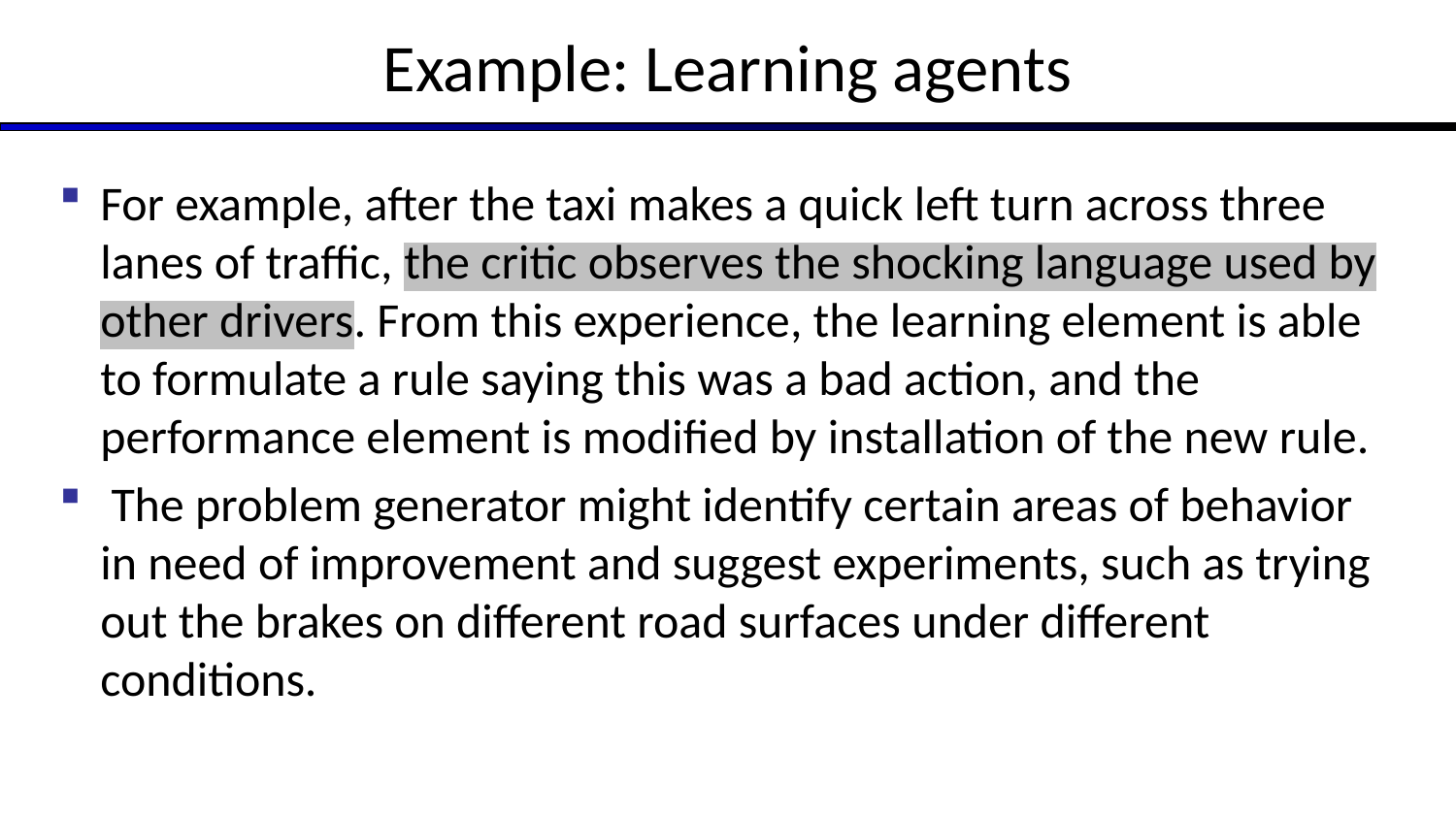

# Example: Learning agents
For example, after the taxi makes a quick left turn across three lanes of traffic, the critic observes the shocking language used by other drivers. From this experience, the learning element is able to formulate a rule saying this was a bad action, and the performance element is modified by installation of the new rule.
 The problem generator might identify certain areas of behavior in need of improvement and suggest experiments, such as trying out the brakes on different road surfaces under different conditions.